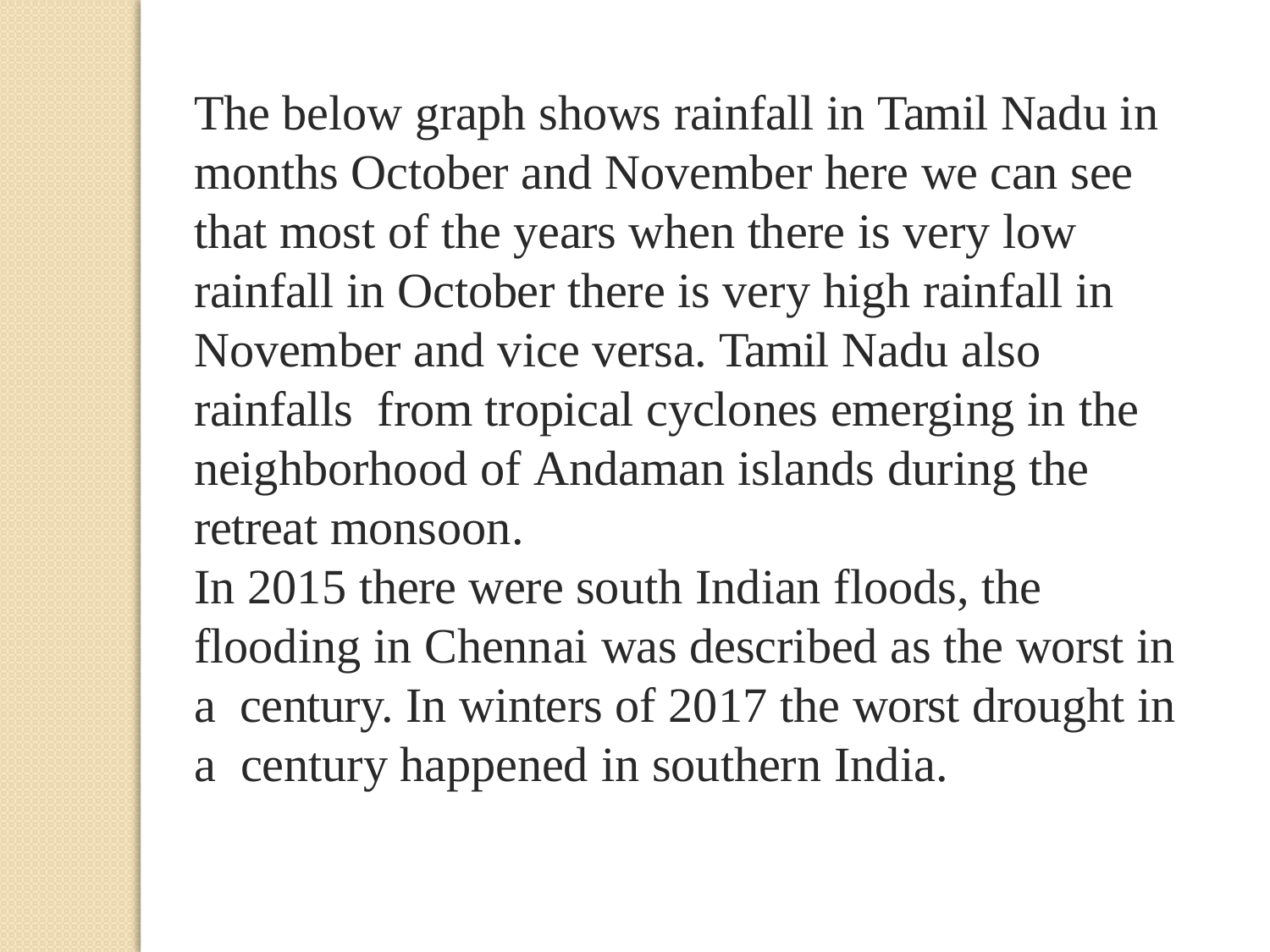

The below graph shows rainfall in Tamil Nadu in  months October and November here we can see  that most of the years when there is very low  rainfall in October there is very high rainfall in  November and vice versa. Tamil Nadu also rainfalls  from tropical cyclones emerging in the  neighborhood of Andaman islands during the  retreat monsoon.
In 2015 there were south Indian floods, the  flooding in Chennai was described as the worst in a  century. In winters of 2017 the worst drought in a  century happened in southern India.